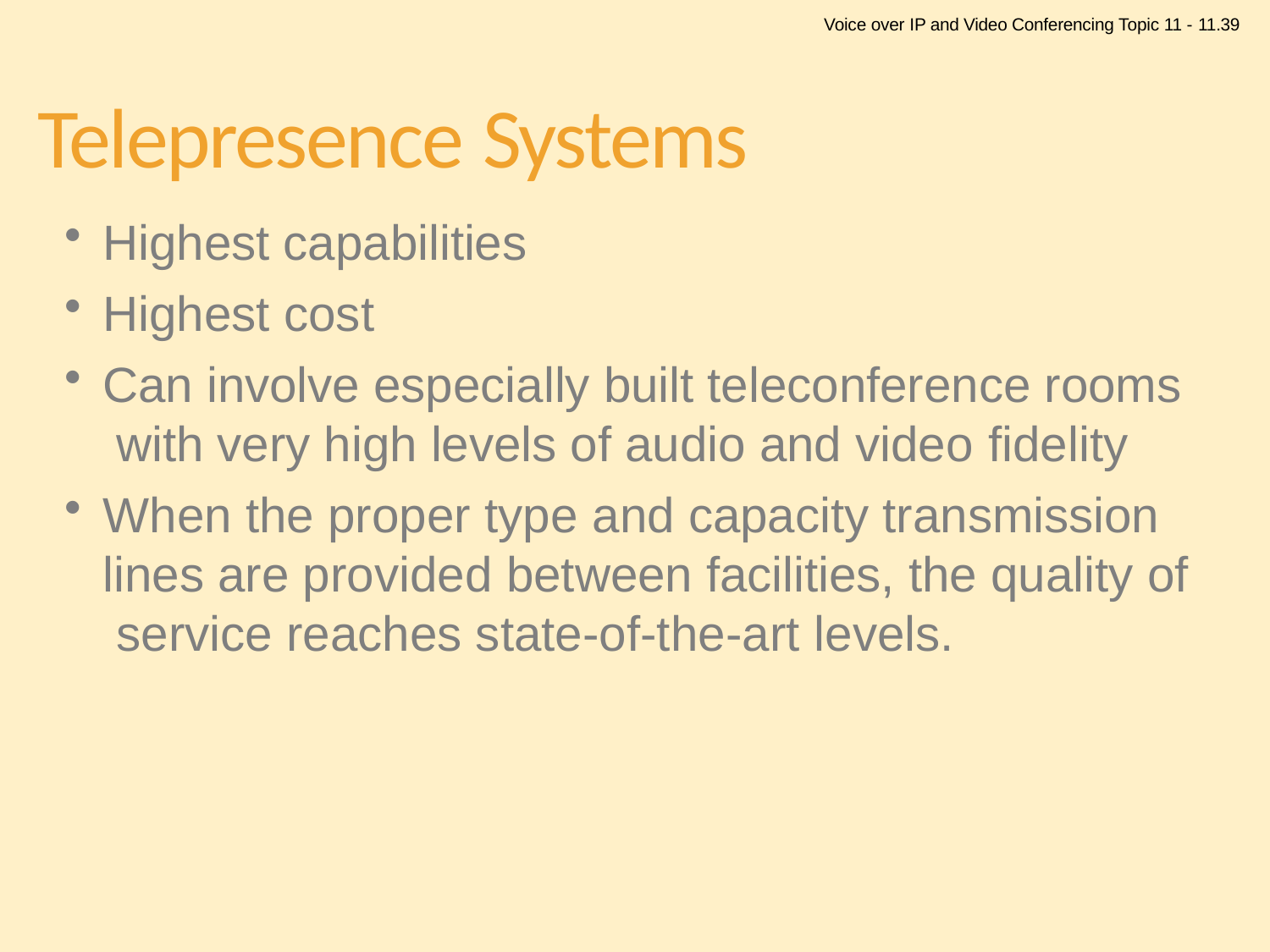

Voice over IP and Video Conferencing Topic 11 - 11.39
# Telepresence Systems
Highest capabilities
Highest cost
Can involve especially built teleconference rooms  with very high levels of audio and video fidelity
When the proper type and capacity transmission  lines are provided between facilities, the quality of  service reaches state-of-the-art levels.